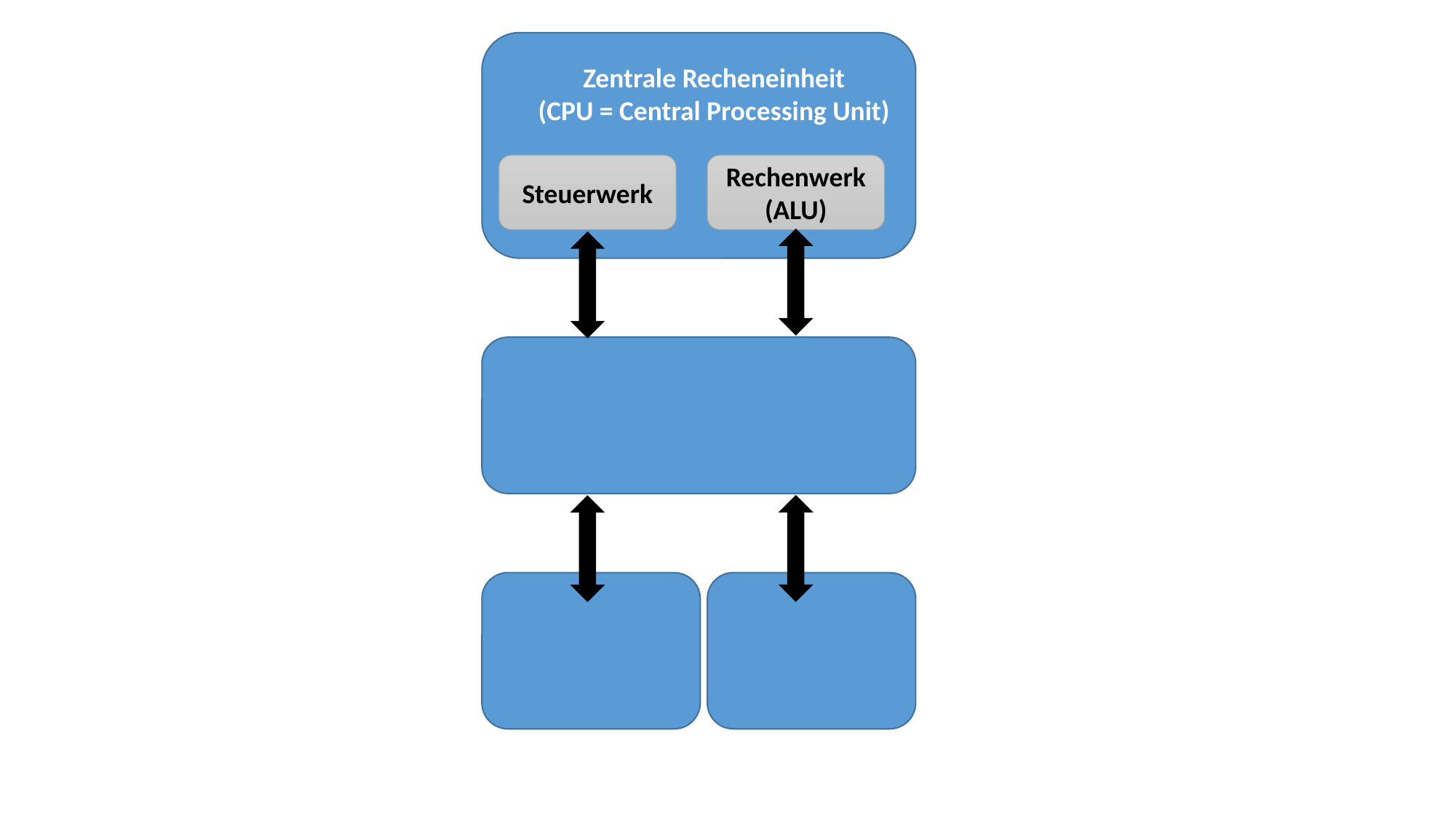

Zentrale Recheneinheit
(CPU = Central Processing Unit)
Rechenwerk
(ALU)
Steuerwerk